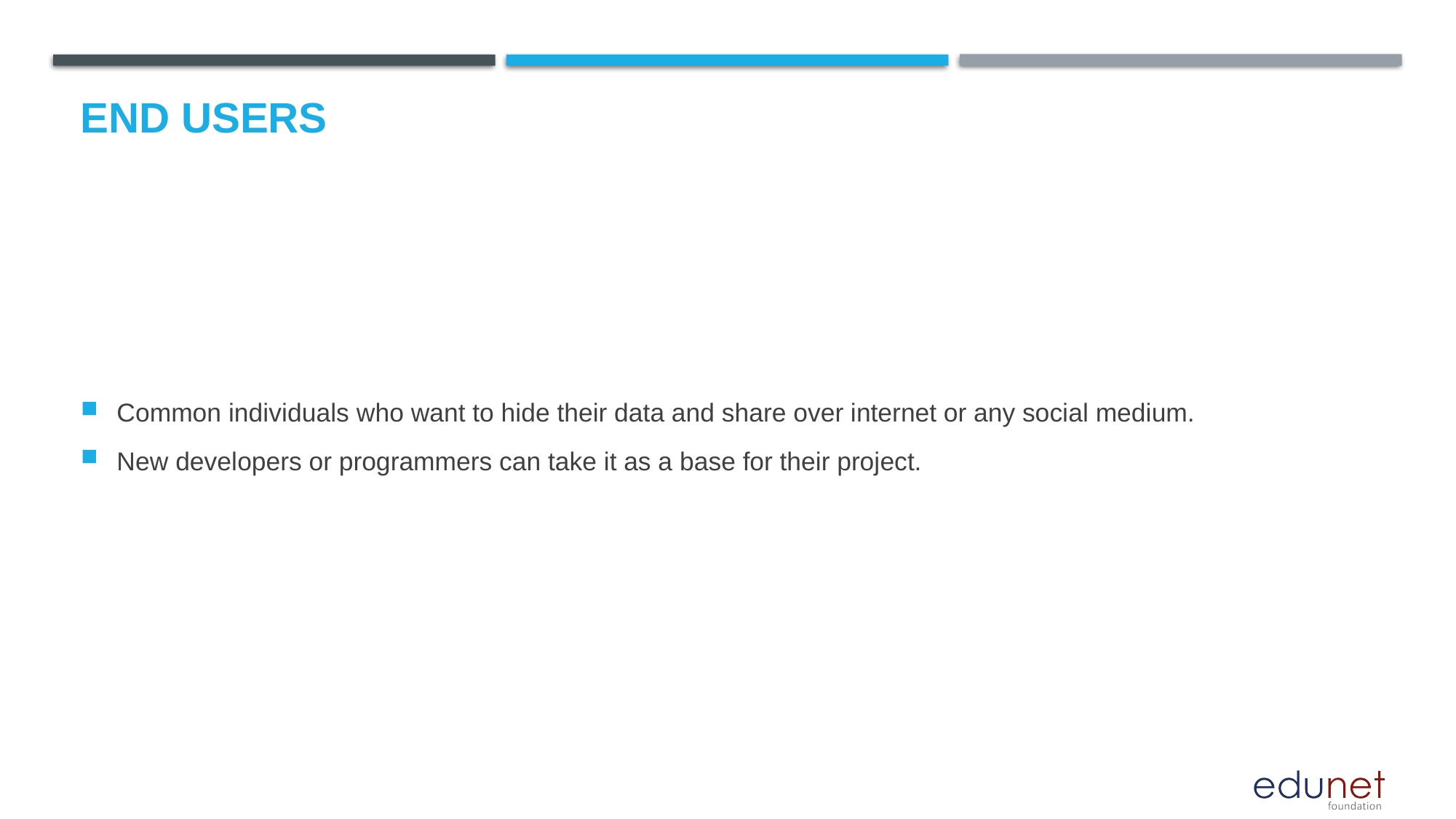

# End users
Common individuals who want to hide their data and share over internet or any social medium.
New developers or programmers can take it as a base for their project.